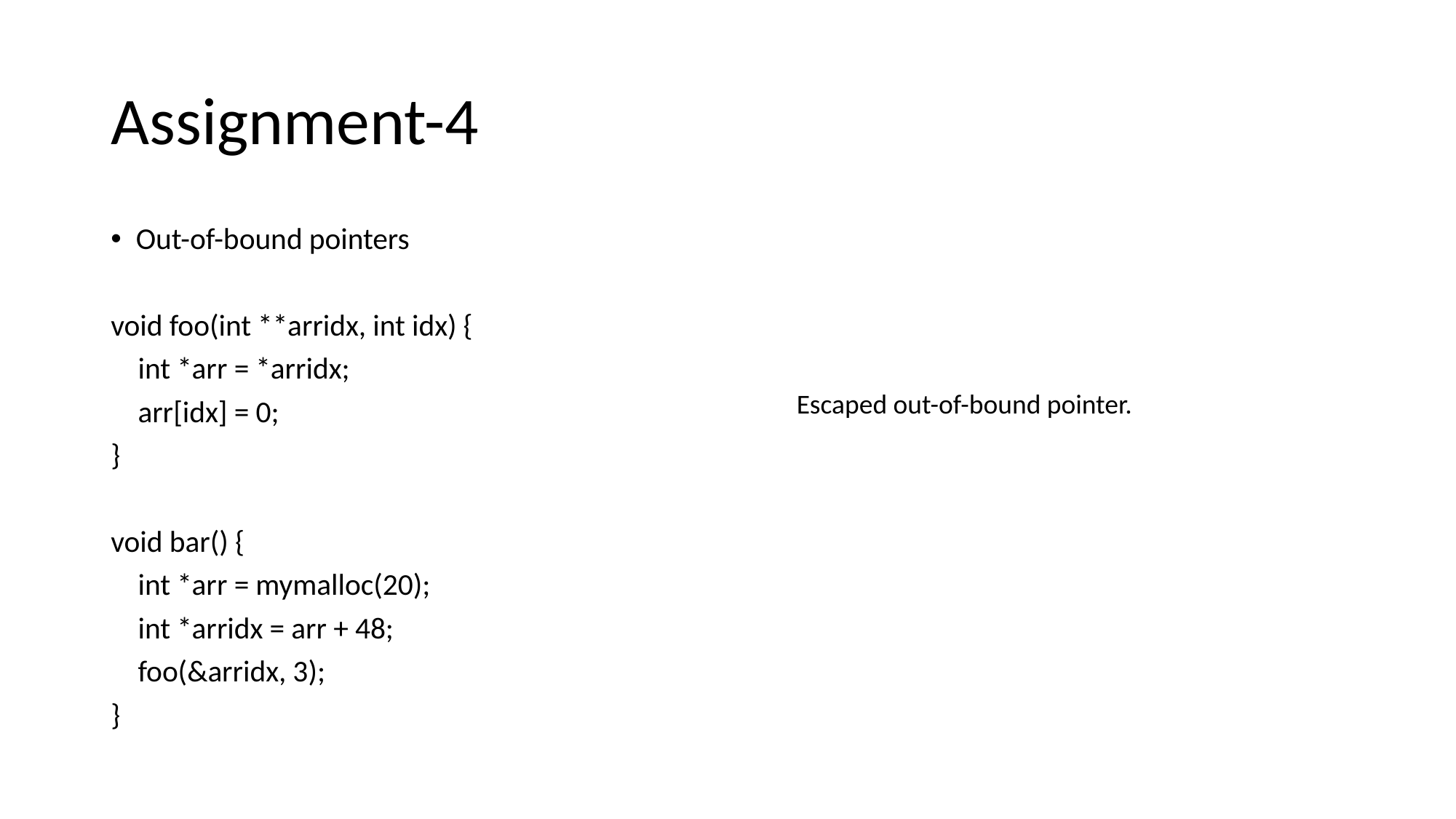

# Assignment-4
Out-of-bound pointers

void foo(int **arridx, int idx) {
    int *arr = *arridx;
    arr[idx] = 0;
}

void bar() {
    int *arr = mymalloc(20);
    int *arridx = arr + 48;
    foo(&arridx, 3);
}
Escaped out-of-bound pointer.